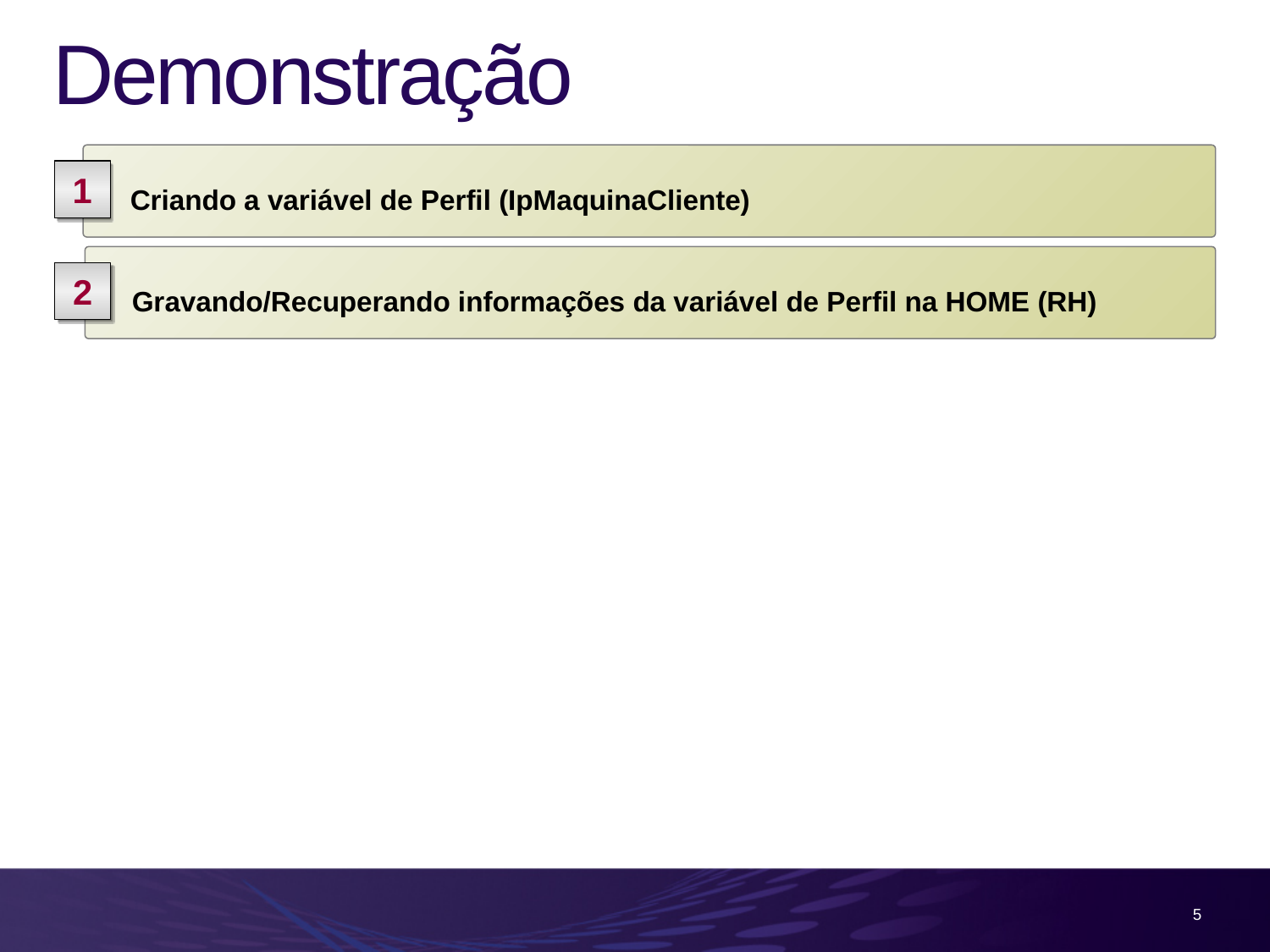

# Demonstração
 Criando a variável de Perfil (IpMaquinaCliente)
1
 Gravando/Recuperando informações da variável de Perfil na HOME (RH)
2
5